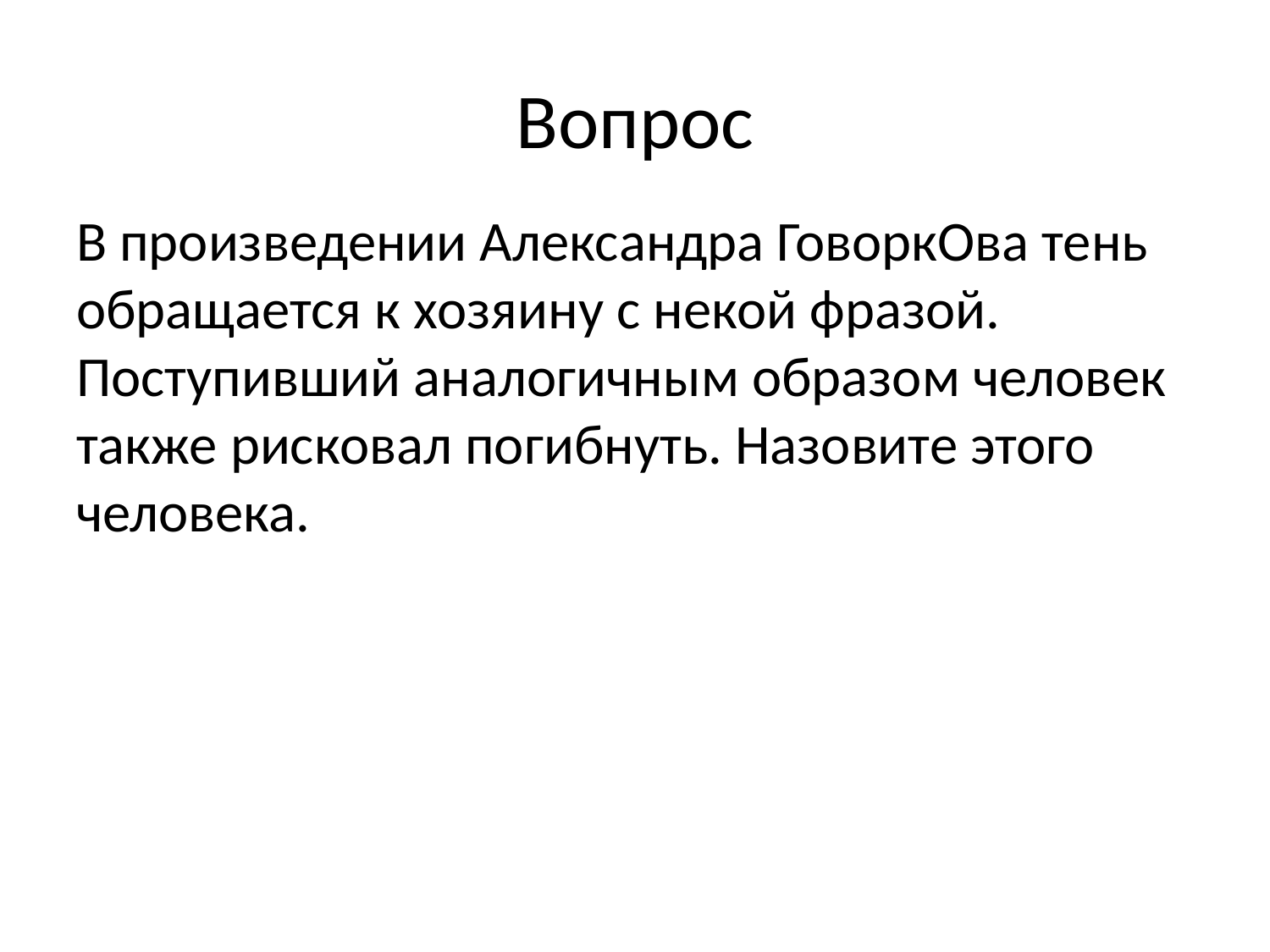

# Вопрос
В произведении Александра ГоворкОва тень обращается к хозяину с некой фразой. Поступивший аналогичным образом человек также рисковал погибнуть. Назовите этого человека.